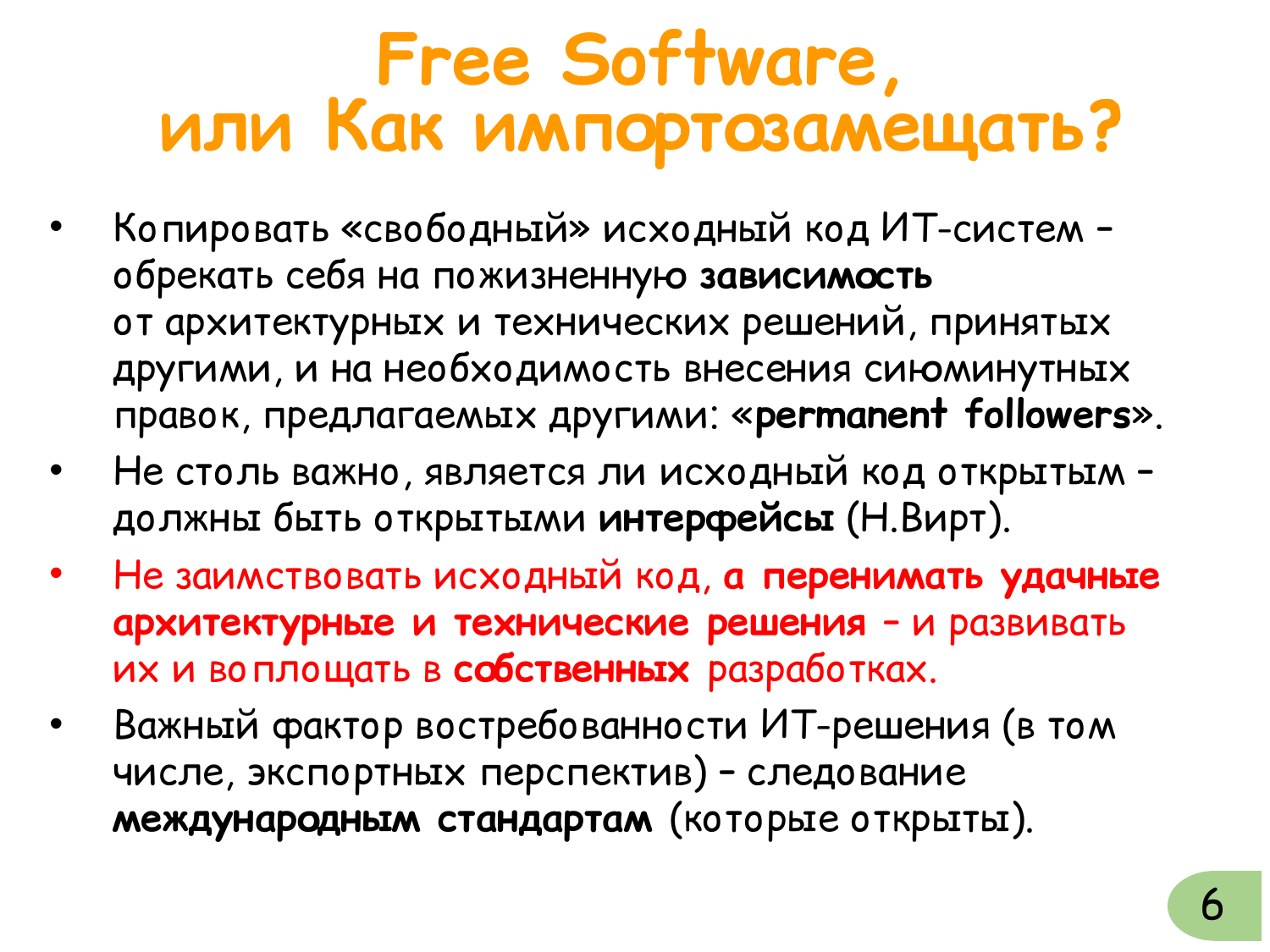

Free Software,
или Как импортозамещать?
Копировать «свободный» исходный код ИТ-систем –
обрекать себя на пожизненную зависимость
от архитектурных и технических решений, принятых
другими, и на необходимость внесения сиюминутных
правок, предлагаемых другими: «permanent followers».
Не столь важно, является ли исходный код открытым –
должны быть открытыми интерфейсы (Н.Вирт).
Не заимствовать исходный код, а перенимать удачные
архитектурные и технические решения – и развивать их и воплощать в собственных разработках.
Важный фактор востребованности ИТ-решения (в том
числе, экспортных перспектив) – следование
международным стандартам (которые открыты).

6